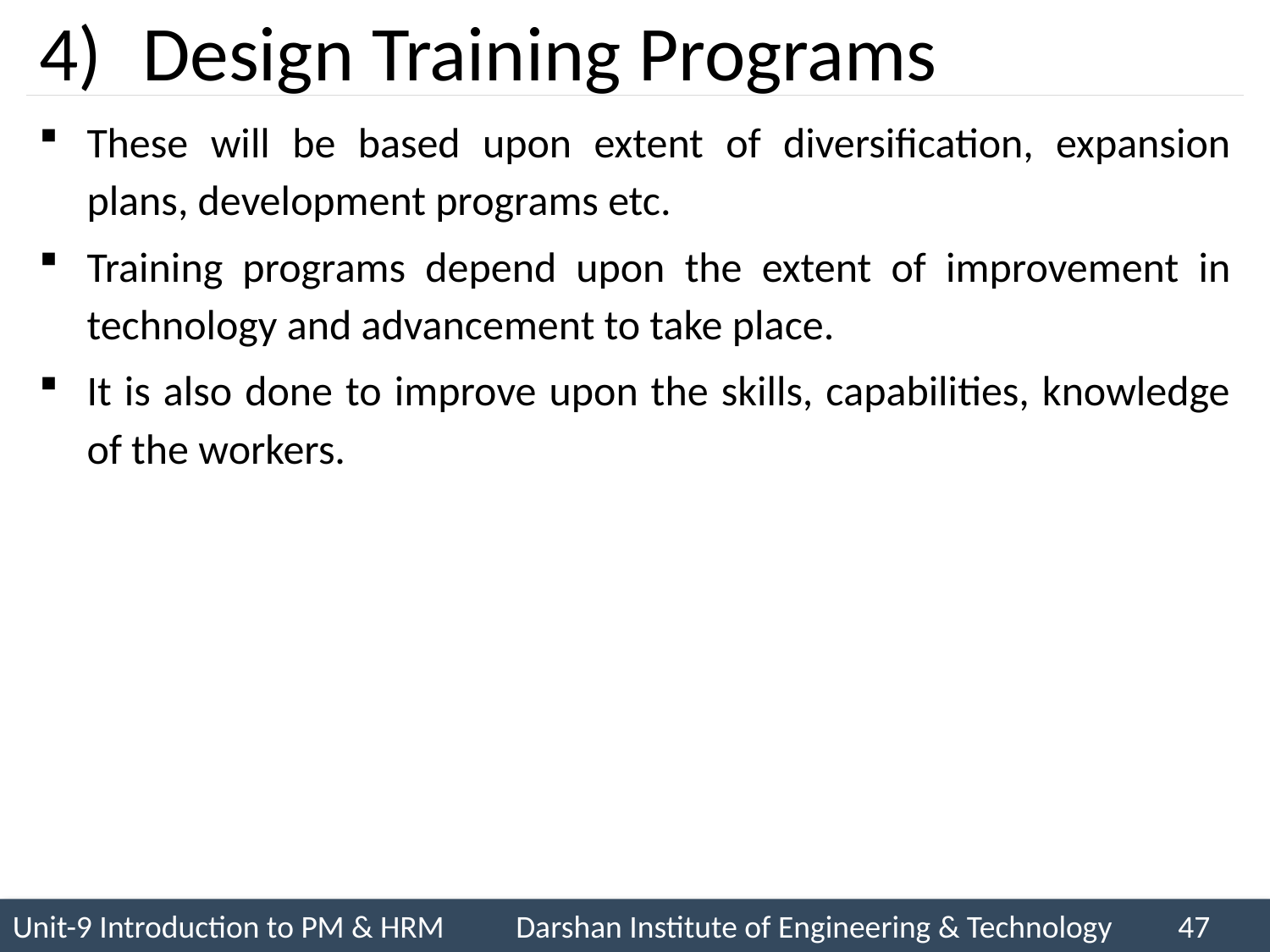

# Design Training Programs
These will be based upon extent of diversification, expansion plans, development programs etc.
Training programs depend upon the extent of improvement in technology and advancement to take place.
It is also done to improve upon the skills, capabilities, knowledge of the workers.